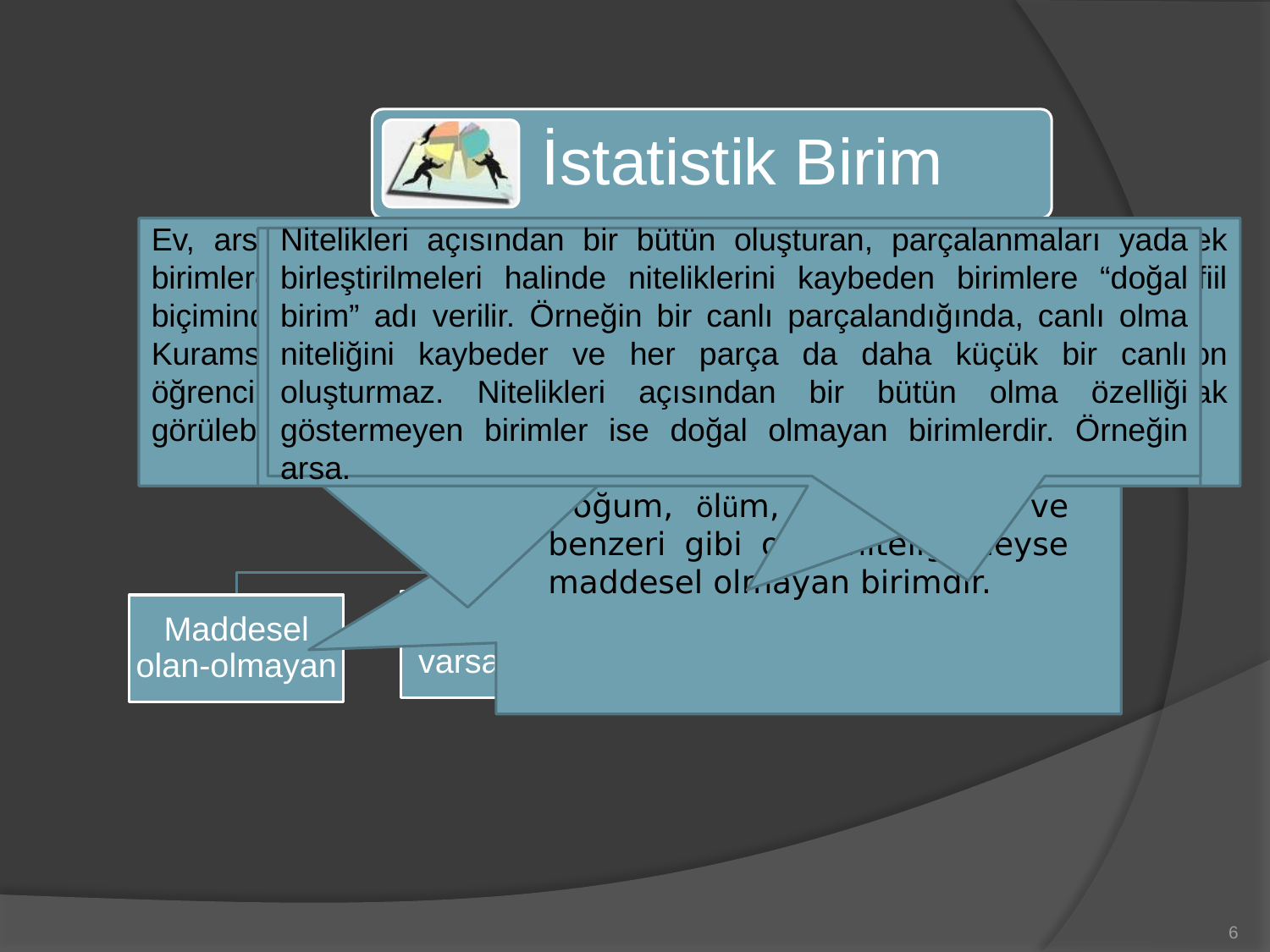

İstatistik Birim
Ev, arsa, insan, bisiklet gibi maddesel bir varlığa sahip birimler gerçek birimlere örnek oluştururken, doğum, ölüm, evlenme, iflas gibi olay ya da fiil biçiminde ortaya çıkan birimler de gerçek birimlerdir.
Kuramsal olarak oluşturulabilecek birimler de söz konusudur. Örneğin on öğrenci arasından, üçer öğrenciden oluşacak her grup da bir birim olarak görülebilir. Bu tür birimlere de “varsayımsal birimler” adı verilir.

İnsan, bina, ticari bir kuruluş gibi belirli bir zaman aralığı içinde herhangi bir anda gözlenebilen istatistik birimlerine sürekli birimler adı verilir.
Evlenme, boşanma, trafik kazası gibi bir olay ya da bir fiil biçiminde ortaya çıkan birimler de ani birimlerdir.
Nitelikleri açısından bir bütün oluşturan, parçalanmaları yada birleştirilmeleri halinde niteliklerini kaybeden birimlere “doğal birim” adı verilir. Örneğin bir canlı parçalandığında, canlı olma niteliğini kaybeder ve her parça da daha küçük bir canlı oluşturmaz. Nitelikleri açısından bir bütün olma özelliği göstermeyen birimler ise doğal olmayan birimlerdir. Örneğin arsa.
Birim
Maddesel olan-olmayan
Gerçek yada varsayımsal
Sürekli ya da Ani
Doğal olan-olmayan

Yığın olay niteliğindeki her olaya birim adı verilir
Birim; insan, araba gibi canlı ya da cansız maddesel bir varlığa sahip ise maddesel birim

Doğum, ölüm, trafik kazası ve benzeri gibi olay niteliğindeyse maddesel olmayan birimdir.
6